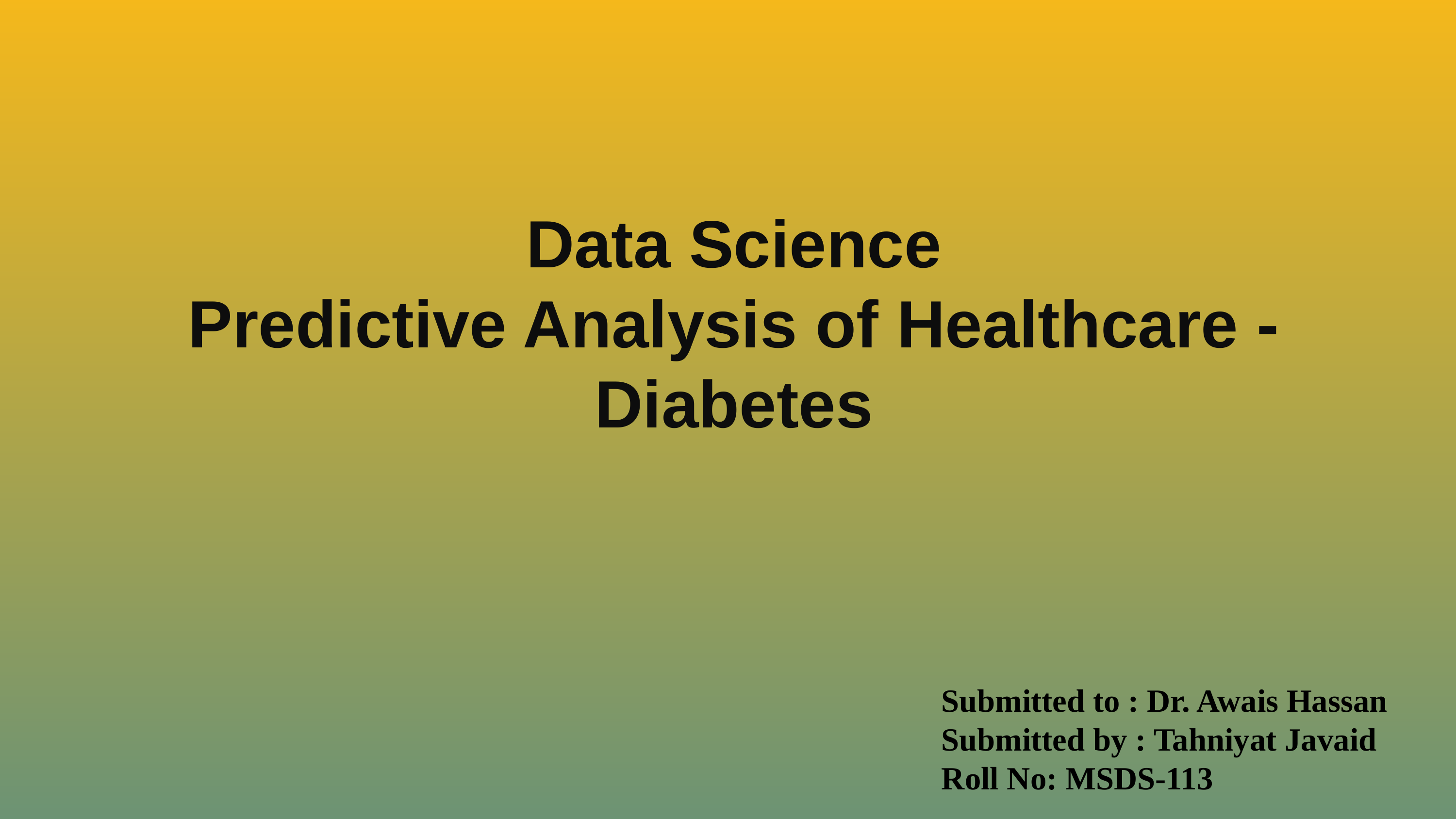

Data Science
Predictive Analysis of Healthcare - Diabetes
Submitted to : Dr. Awais Hassan
Submitted by : Tahniyat Javaid
Roll No: MSDS-113